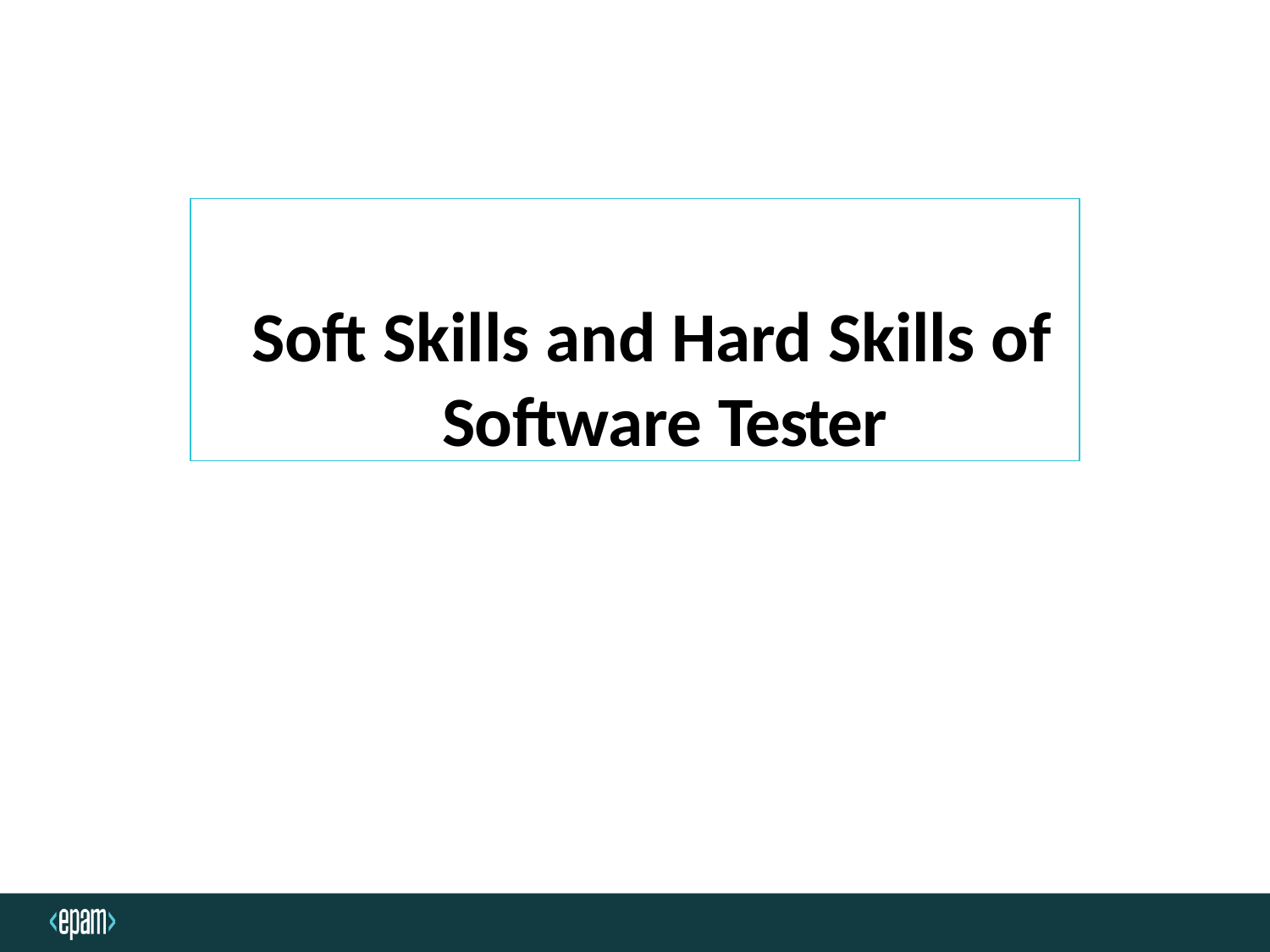

# Soft Skills and Hard Skills of  Software Tester